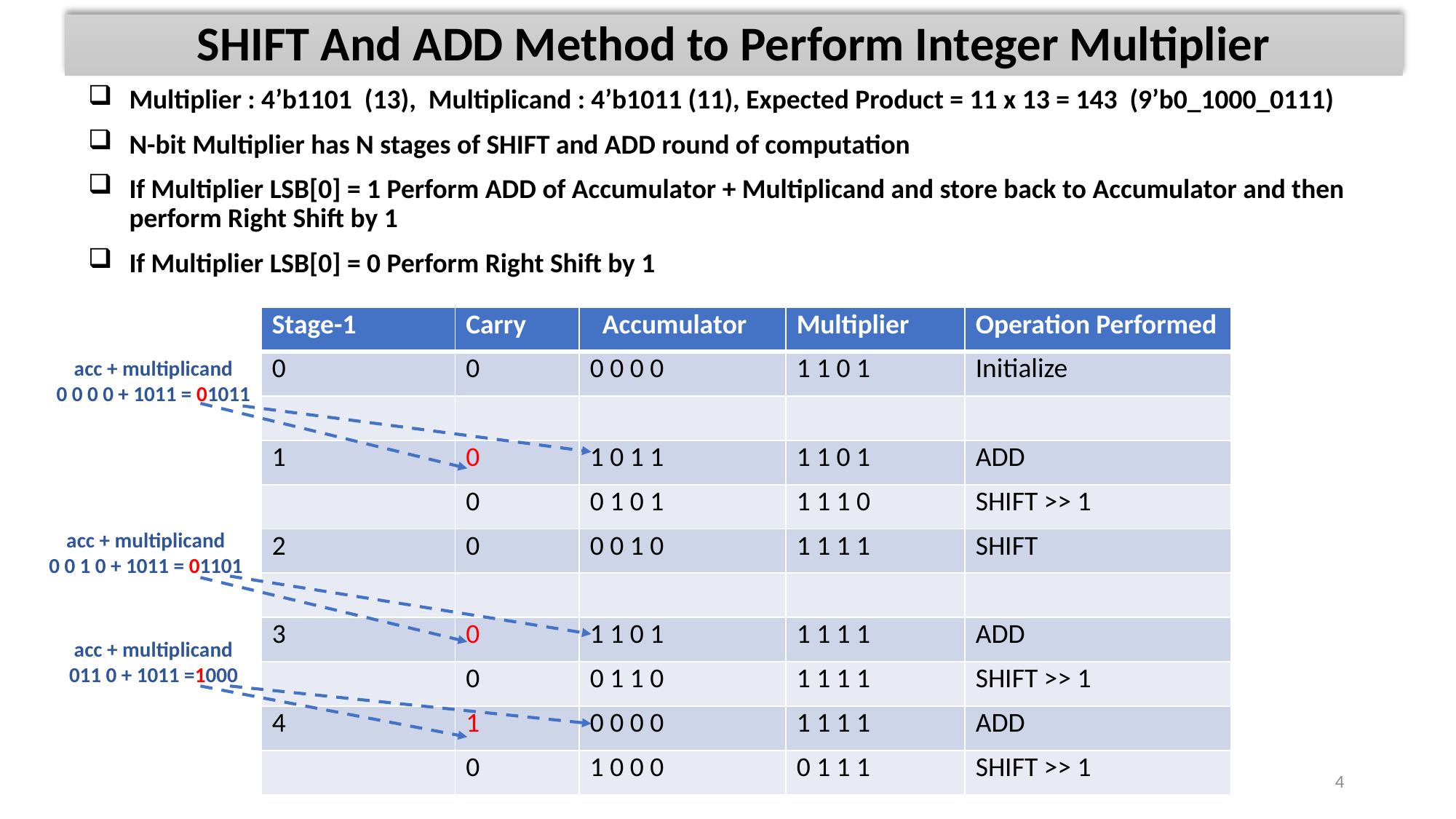

# SHIFT And ADD Method to Perform Integer Multiplier
Multiplier : 4’b1101  (13),  Multiplicand : 4’b1011 (11), Expected Product = 11 x 13 = 143  (9’b0_1000_0111)
N-bit Multiplier has N stages of SHIFT and ADD round of computation
If Multiplier LSB[0] = 1 Perform ADD of Accumulator + Multiplicand and store back to Accumulator and then perform Right Shift by 1
If Multiplier LSB[0] = 0 Perform Right Shift by 1

| Stage-1 | Carry | Accumulator | Multiplier | Operation Performed |
| --- | --- | --- | --- | --- |
| 0 | 0 | 0 0 0 0 | 1 1 0 1 | Initialize |
|  |  |  |  |  |
| 1 | 0 | 1 0 1 1 | 1 1 0 1 | ADD |
|  | 0 | 0 1 0 1 | 1 1 1 0 | SHIFT >> 1 |
| 2 | 0 | 0 0 1 0 | 1 1 1 1 | SHIFT |
|  |  |  |  |  |
| 3 | 0 | 1 1 0 1 | 1 1 1 1 | ADD |
|  | 0 | 0 1 1 0 | 1 1 1 1 | SHIFT >> 1 |
| 4 | 1 | 0 0 0 0 | 1 1 1 1 | ADD |
|  | 0 | 1 0 0 0 | 0 1 1 1 | SHIFT >> 1 |
acc + multiplicand
0 0 0 0 + 1011 = 01011
acc + multiplicand
0 0 1 0 + 1011 = 01101
acc + multiplicand
011 0 + 1011 =1000
4